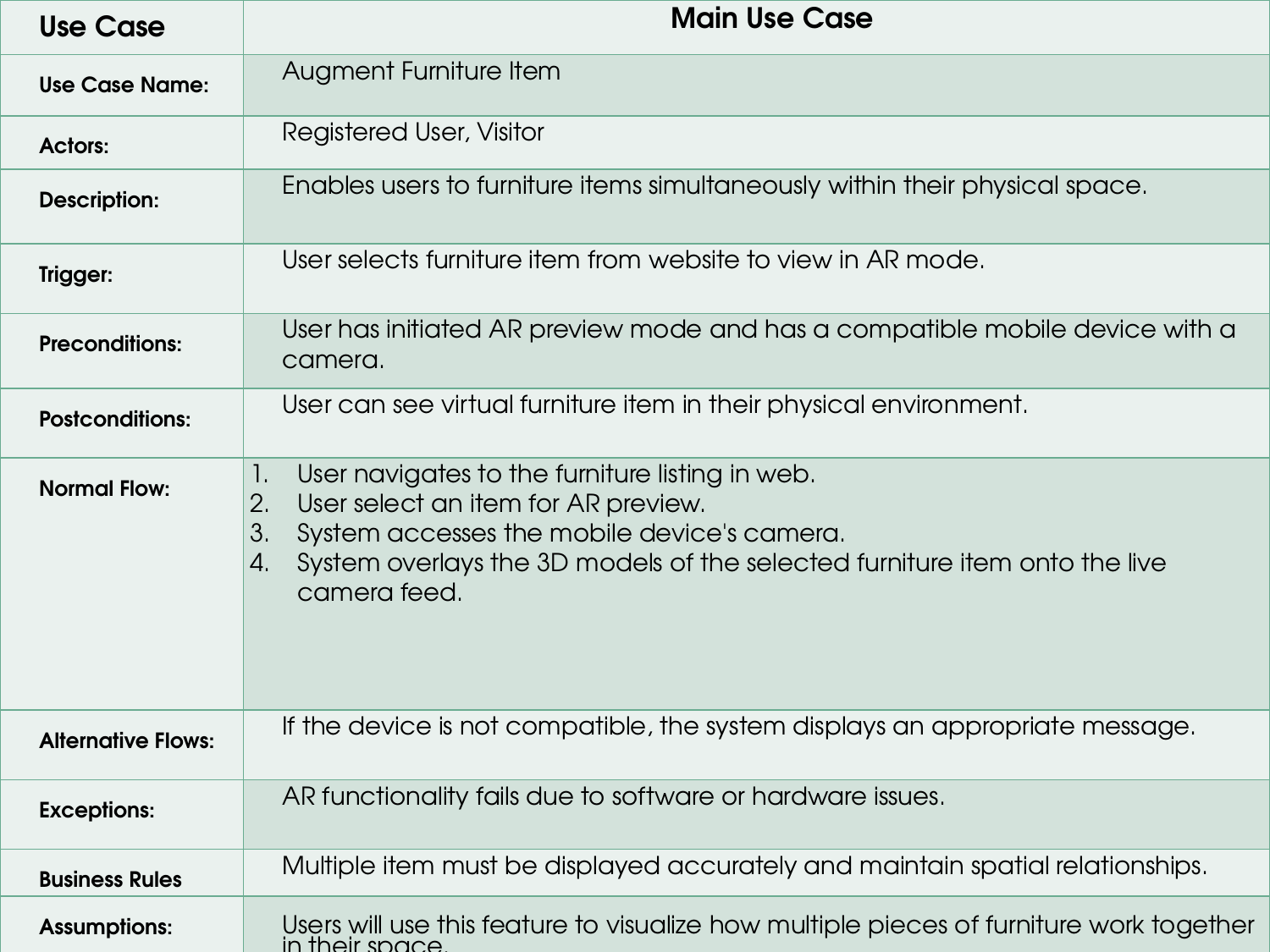

| Use Case | Main Use Case |
| --- | --- |
| Use Case Name: | Augment Furniture Item |
| Actors: | Registered User, Visitor |
| Description: | Enables users to furniture items simultaneously within their physical space. |
| Trigger: | User selects furniture item from website to view in AR mode. |
| Preconditions: | User has initiated AR preview mode and has a compatible mobile device with a camera. |
| Postconditions: | User can see virtual furniture item in their physical environment. |
| Normal Flow: | User navigates to the furniture listing in web. User select an item for AR preview. System accesses the mobile device's camera. System overlays the 3D models of the selected furniture item onto the live camera feed. |
| Alternative Flows: | If the device is not compatible, the system displays an appropriate message. |
| Exceptions: | AR functionality fails due to software or hardware issues. |
| Business Rules | Multiple item must be displayed accurately and maintain spatial relationships. |
| Assumptions: | Users will use this feature to visualize how multiple pieces of furniture work together in their space. |
12